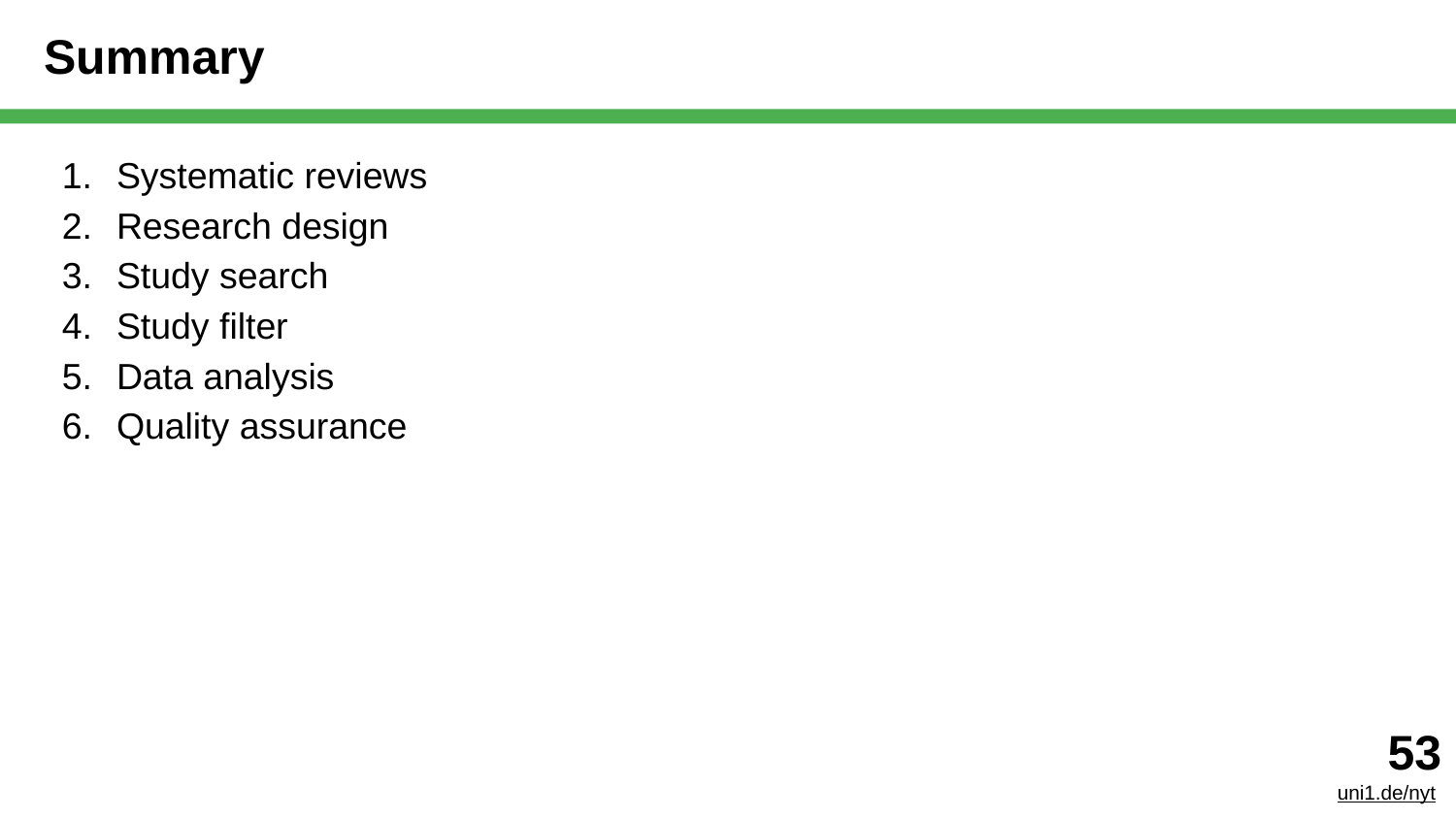

# Summary
Systematic reviews
Research design
Study search
Study filter
Data analysis
Quality assurance

53
uni1.de/nyt